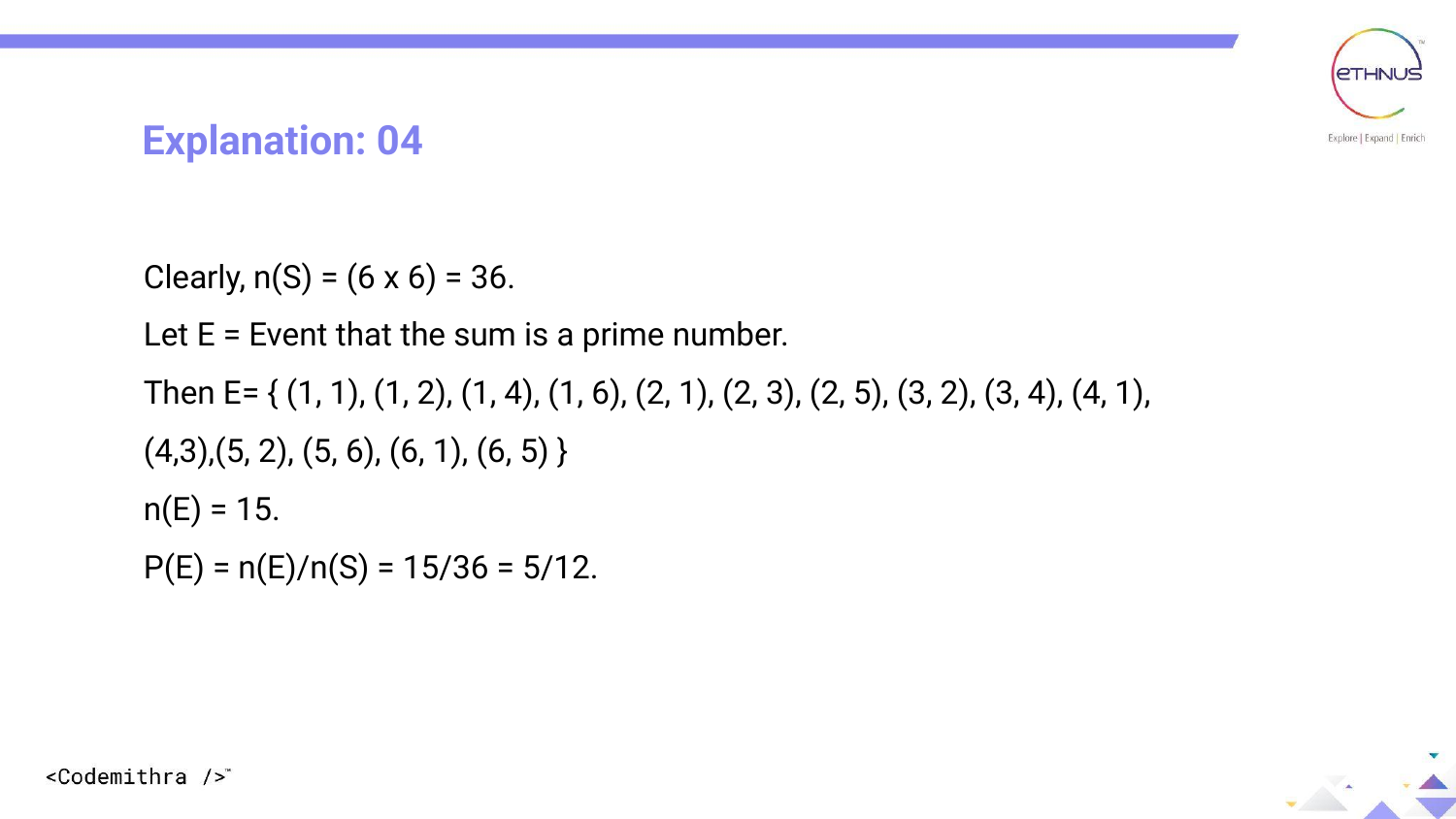

Explanation: 04
Clearly, n(S) = (6 x 6) = 36.
Let E = Event that the sum is a prime number.
Then E= { (1, 1), (1, 2), (1, 4), (1, 6), (2, 1), (2, 3), (2, 5), (3, 2), (3, 4), (4, 1),
(4,3),(5, 2), (5, 6), (6, 1), (6, 5) }
n(E) = 15.
P(E) = n(E)/n(S) = 15/36 = 5/12.